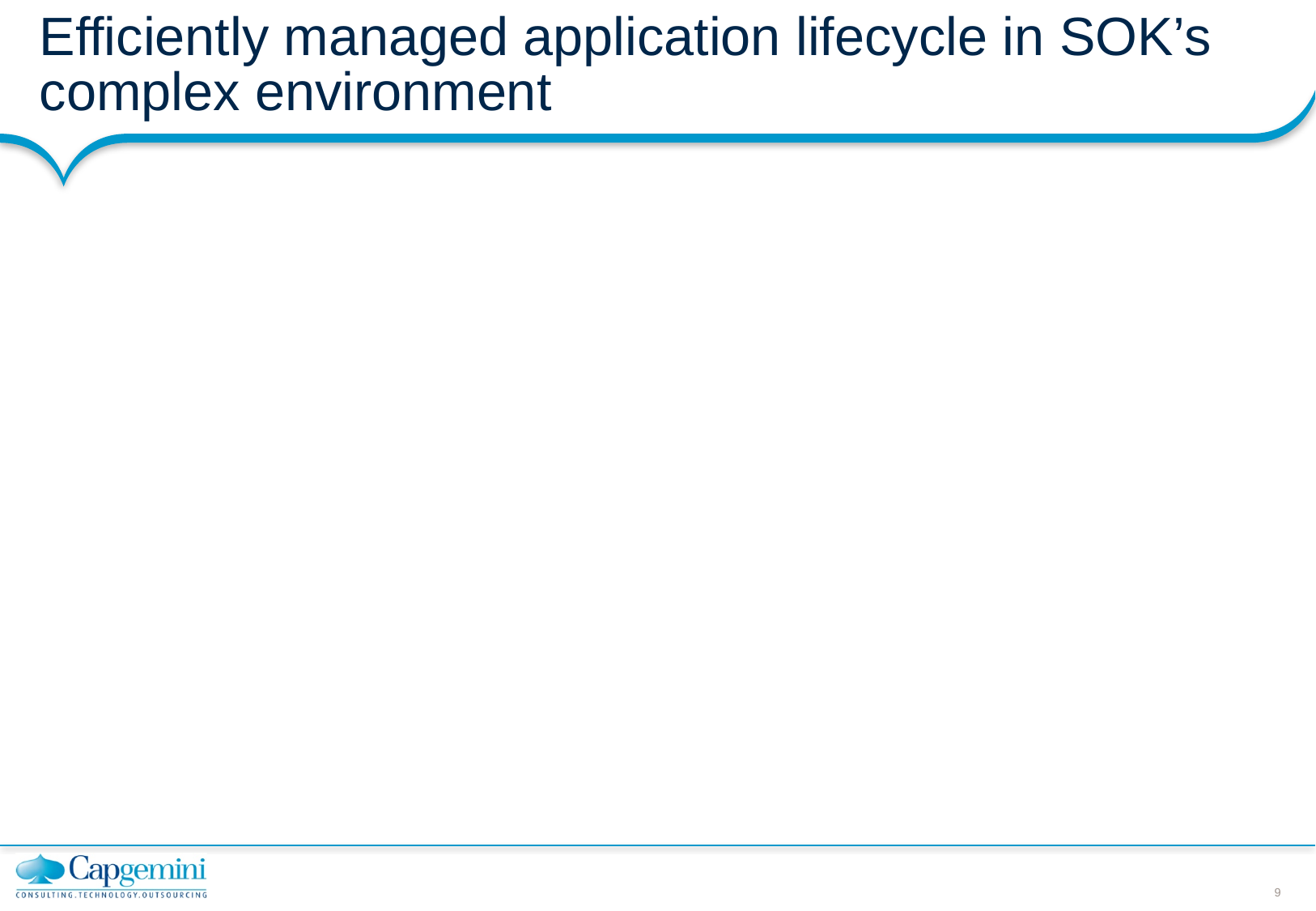

# Efficiently managed application lifecycle in SOK’s complex environment